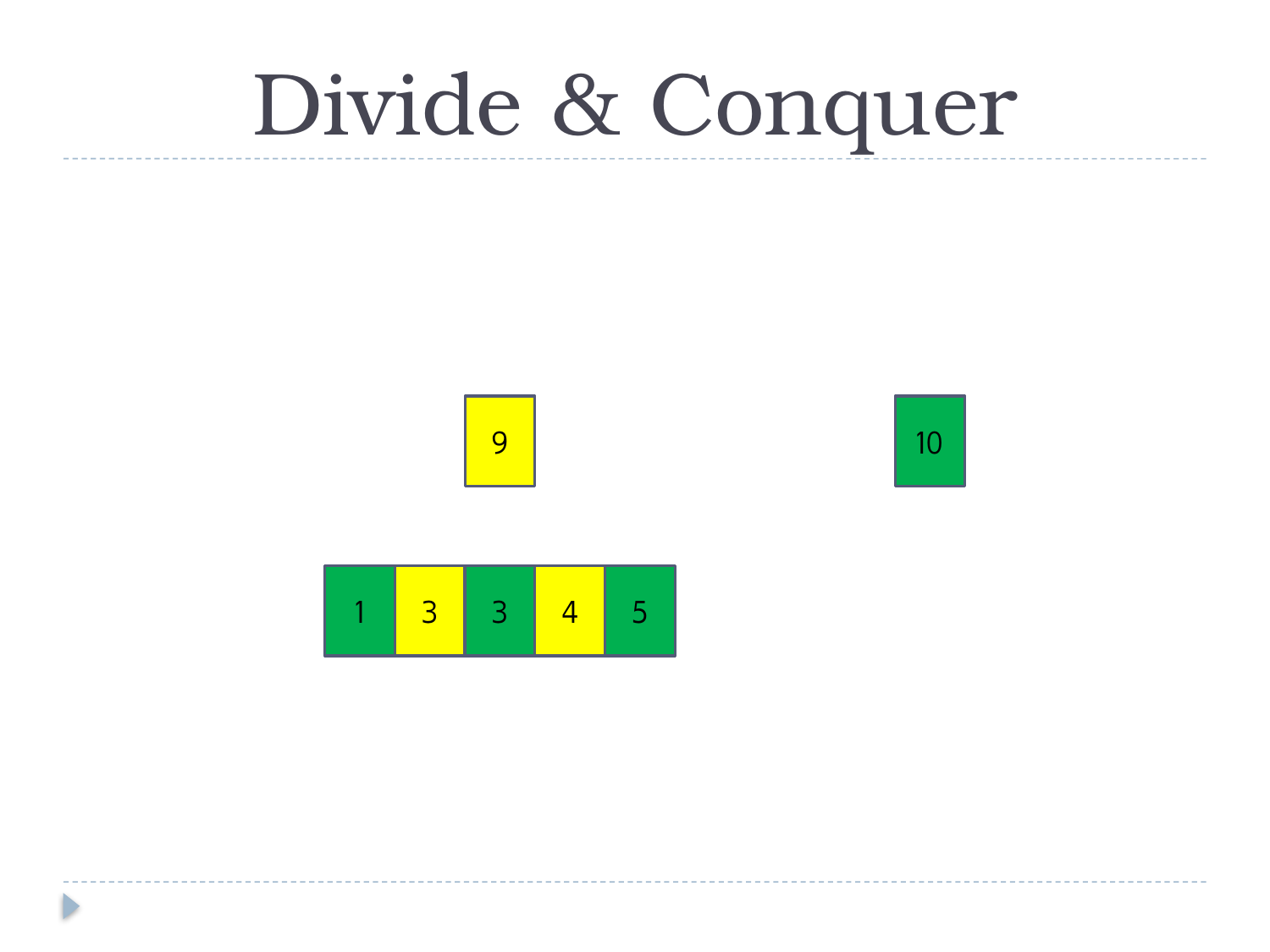

# Divide & Conquer

9
10
1
3
3
4
5